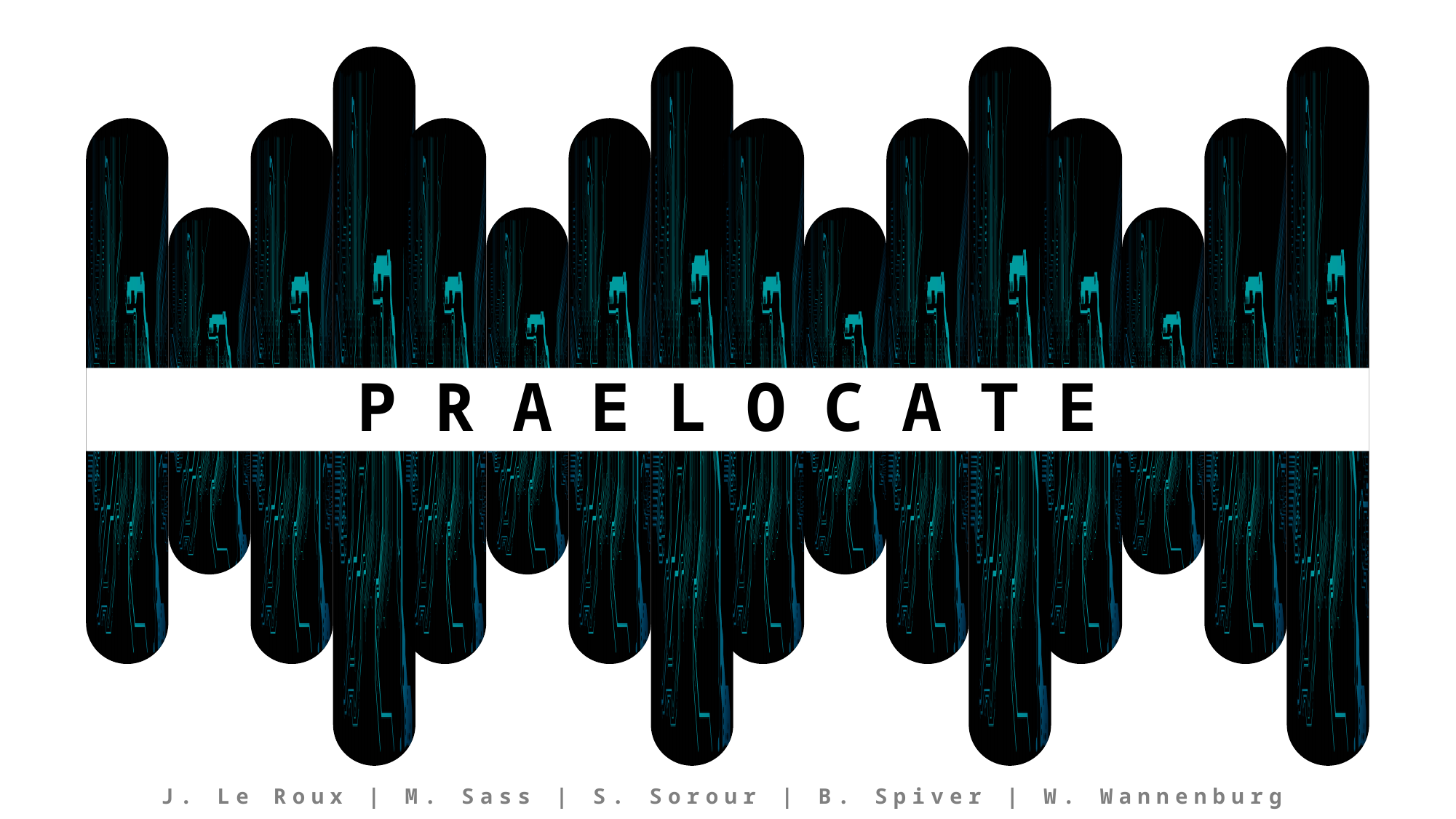

# PRAELOCATE
J. Le Roux | M. Sass | S. Sorour | B. Spiver | W. Wannenburg